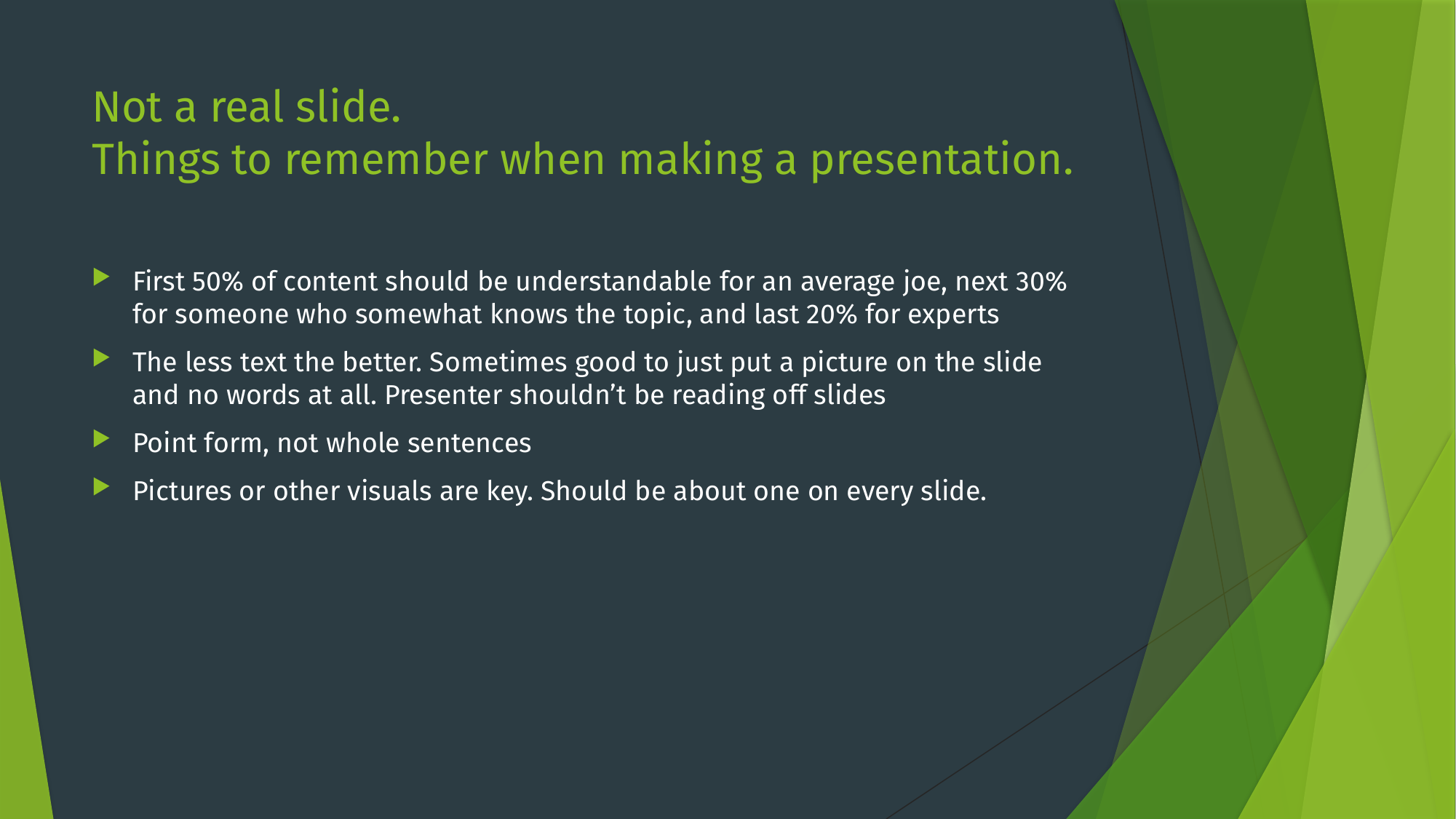

# Not a real slide. Things to remember when making a presentation.
First 50% of content should be understandable for an average joe, next 30% for someone who somewhat knows the topic, and last 20% for experts
The less text the better. Sometimes good to just put a picture on the slide and no words at all. Presenter shouldn’t be reading off slides
Point form, not whole sentences
Pictures or other visuals are key. Should be about one on every slide.